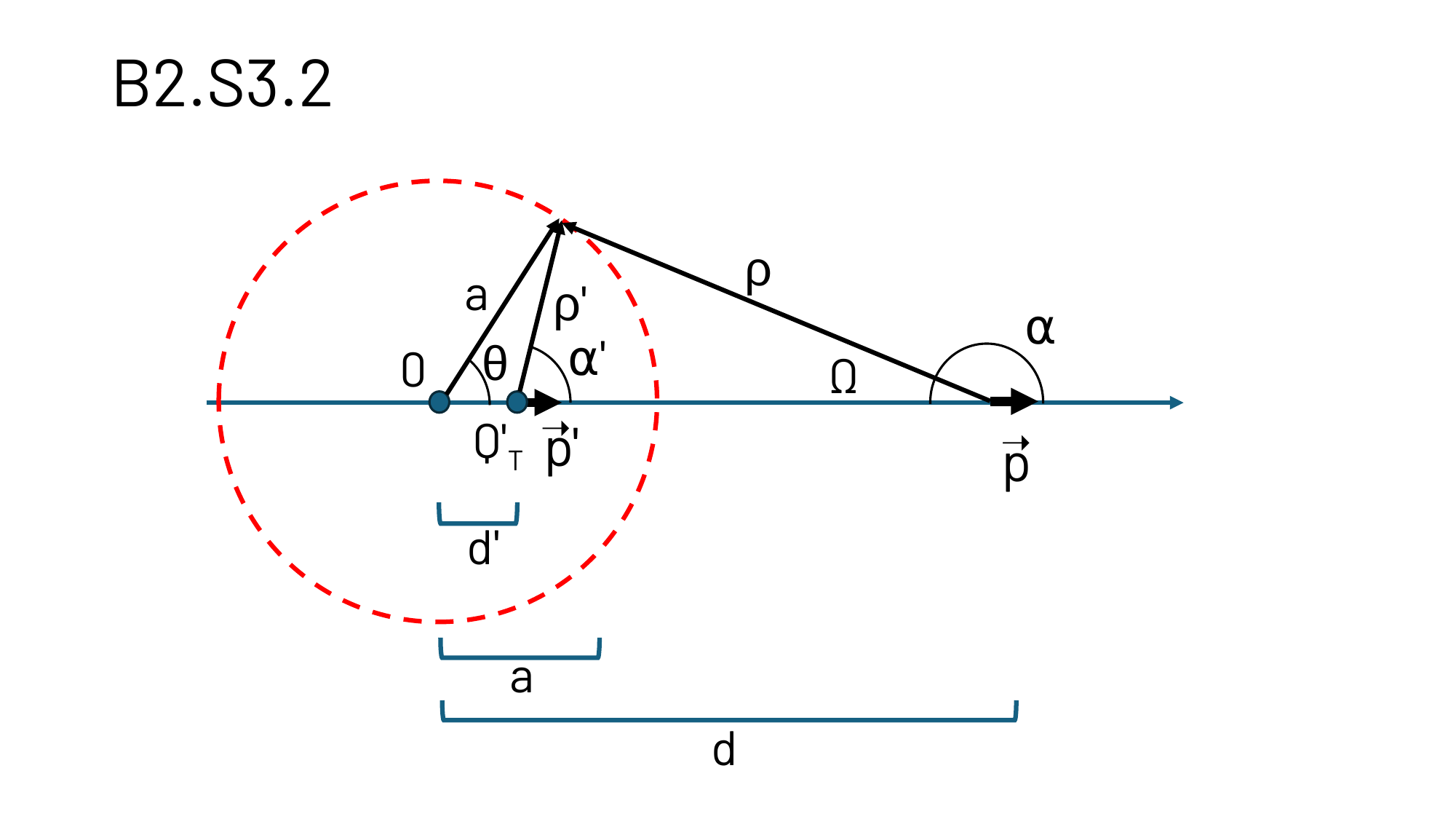

B2.S3.2

ρ
a
ρ'
⍺
⍺'
θ
0
Ω

➝
p'
Q'T
➝
p

d'

a
d